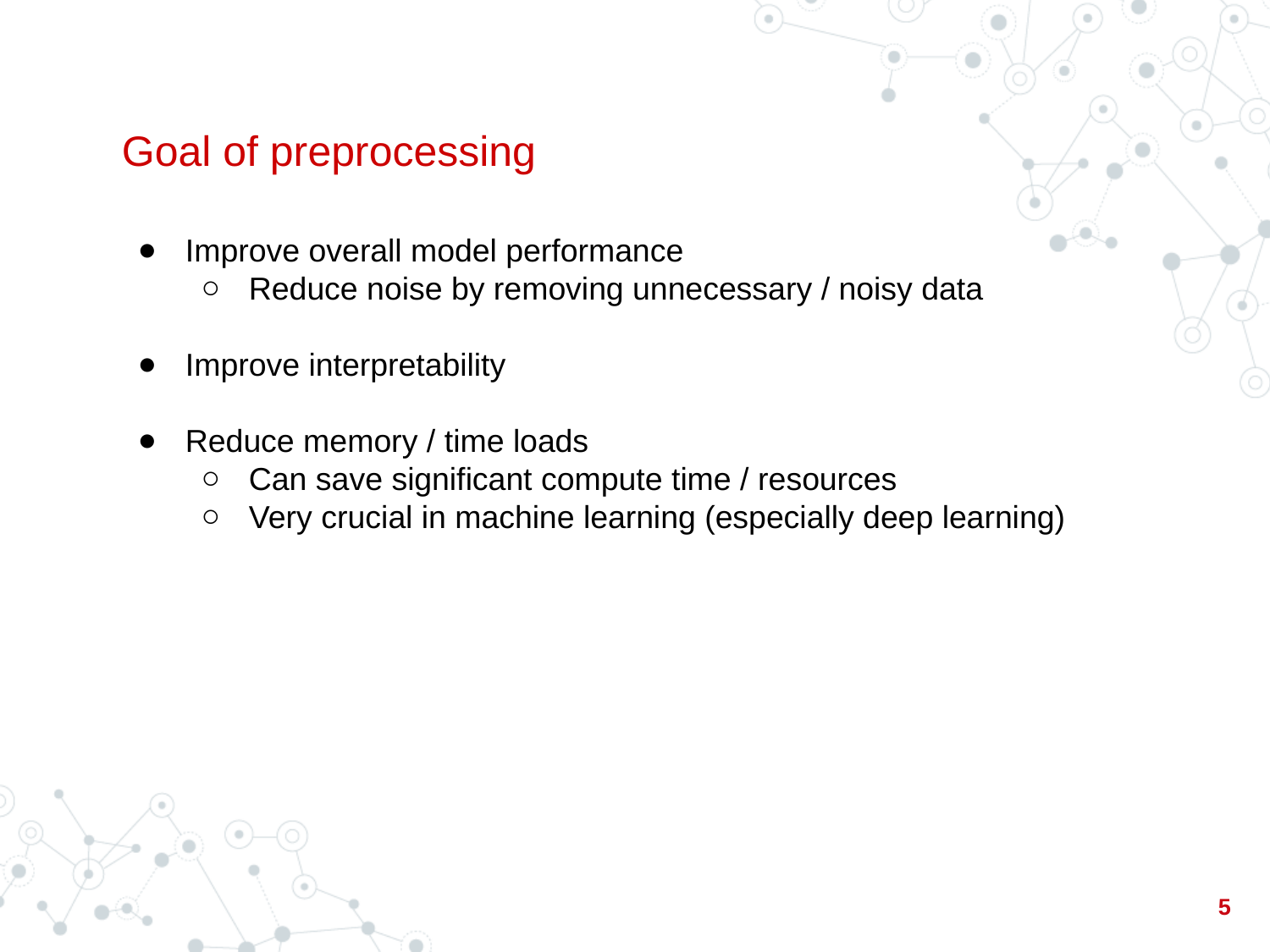

# Goal of preprocessing
Improve overall model performance
Reduce noise by removing unnecessary / noisy data

Improve interpretability

Reduce memory / time loads
Can save significant compute time / resources
Very crucial in machine learning (especially deep learning)

5